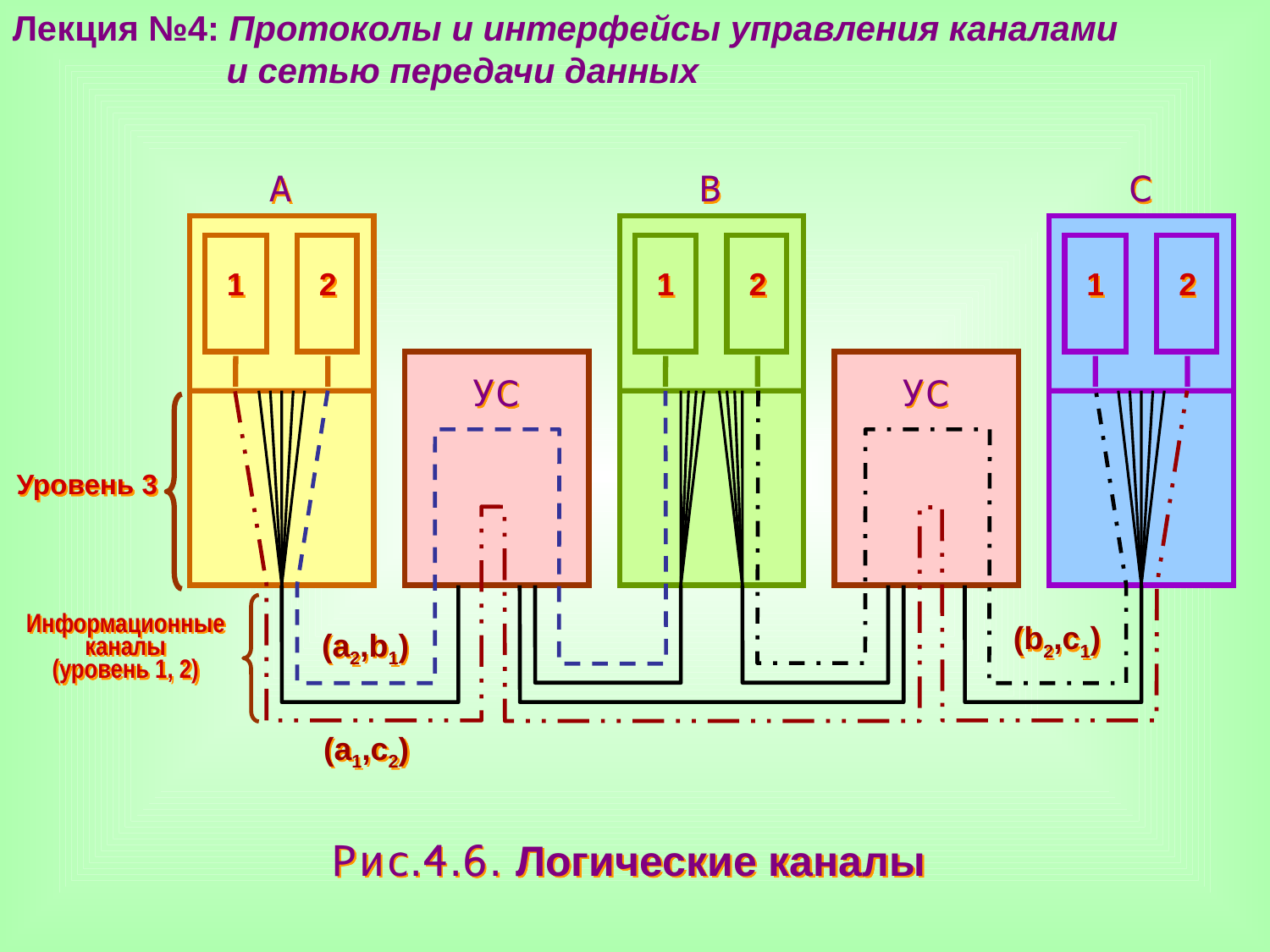

Лекция №4: Протоколы и интерфейсы управления каналами
                      и сетью передачи данных
А
В
С

1
2
1
2
1
2

УС
УС

Уровень 3

Информационные
каналы
(уровень 1, 2)
(b2,c1)
(a2,b1)
(a1,c2)
Рис.4.6. Логические каналы